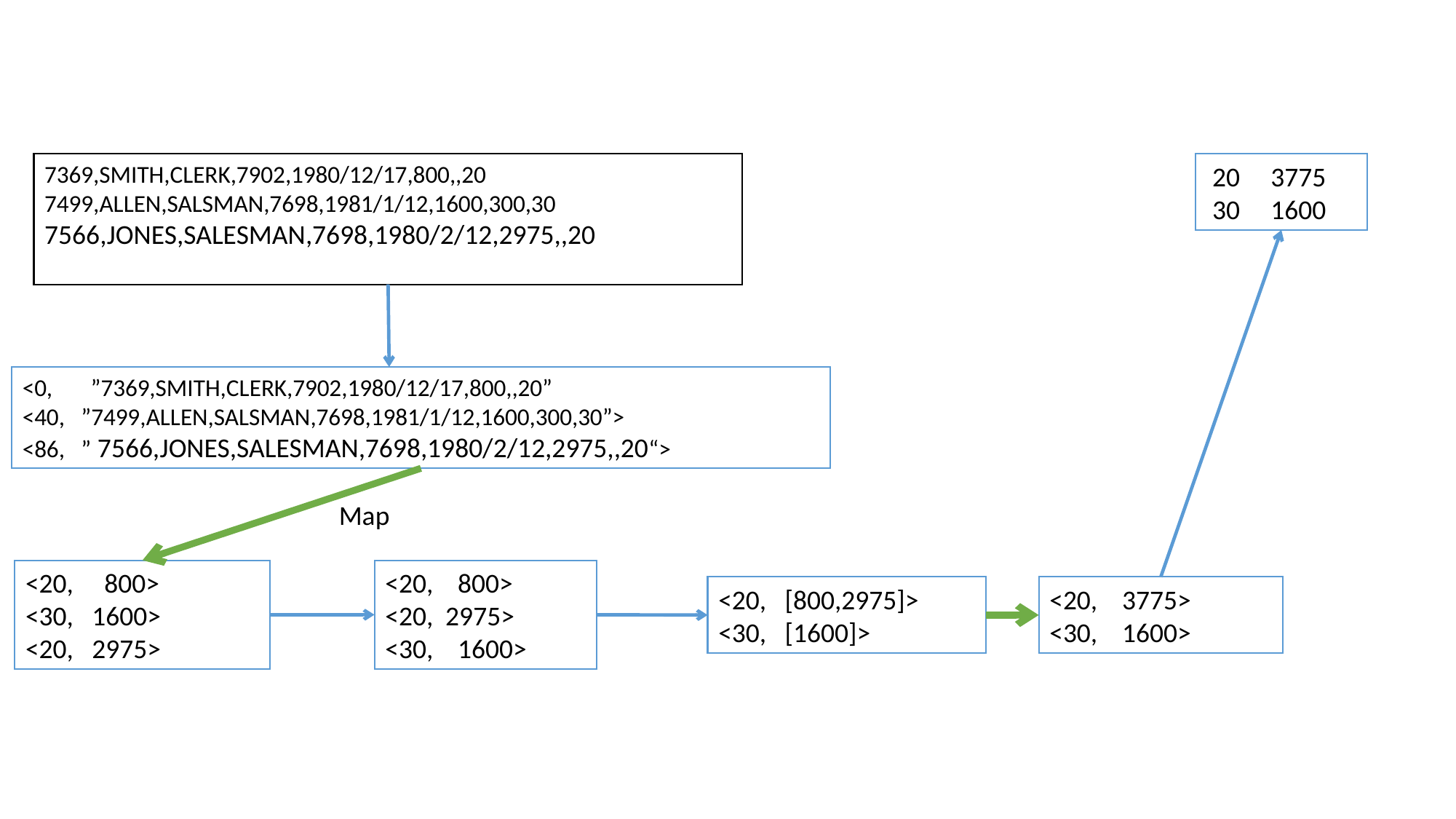

20     3775
 30     1600
7369,SMITH,CLERK,7902,1980/12/17,800,,20
7499,ALLEN,SALSMAN,7698,1981/1/12,1600,300,30
7566,JONES,SALESMAN,7698,1980/2/12,2975,,20

<0,       ”7369,SMITH,CLERK,7902,1980/12/17,800,,20”
<40,   ”7499,ALLEN,SALSMAN,7698,1981/1/12,1600,300,30”>
<86,   ” 7566,JONES,SALESMAN,7698,1980/2/12,2975,,20“>
Map
<20,     800>
<30,   1600>
<20,   2975>
<20,    800>
<20,  2975>
<30,    1600>
<20,   [800,2975]>
<30,   [1600]>
<20,    3775>
<30,    1600>